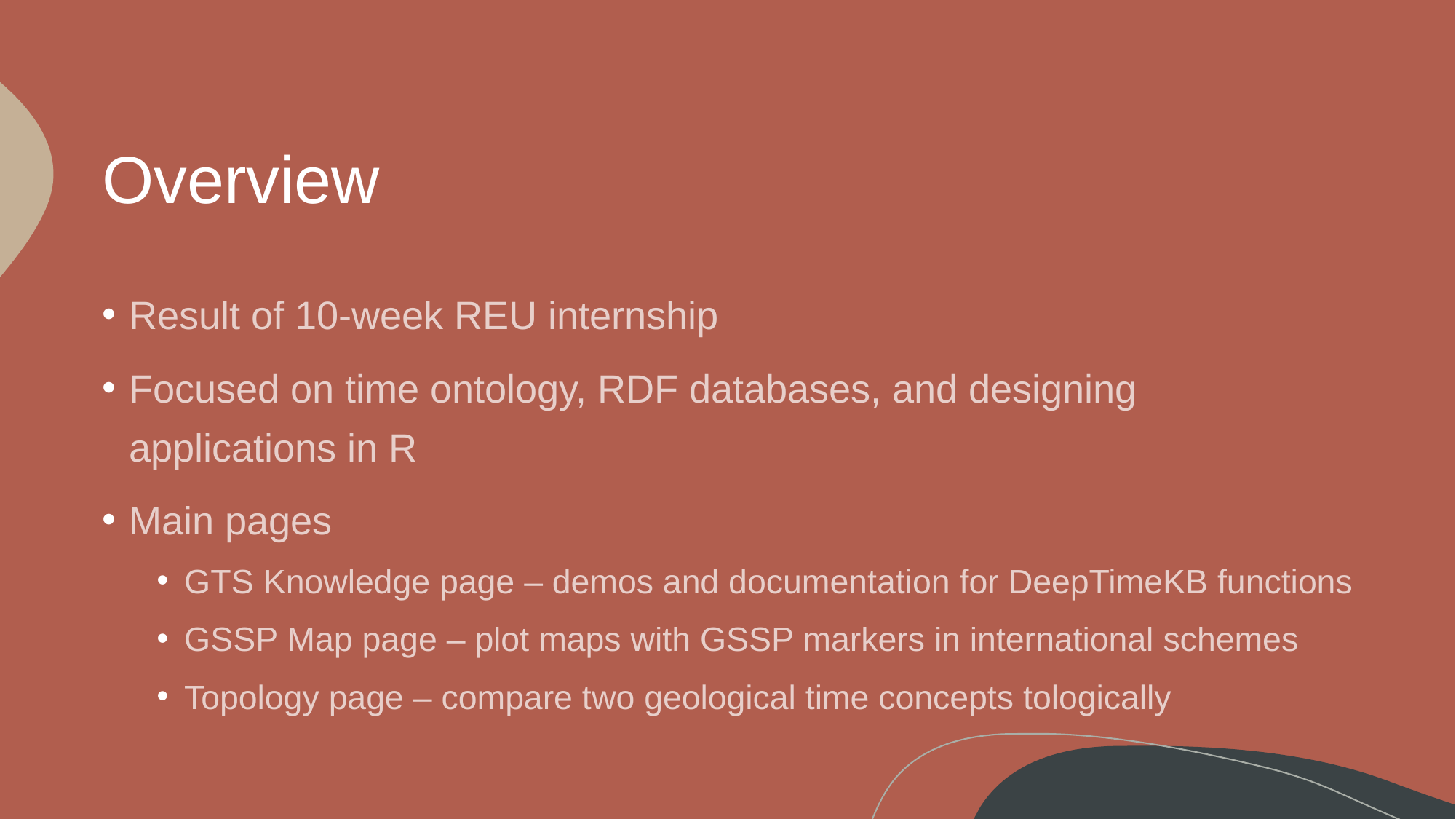

# Overview
Result of 10-week REU internship
Focused on time ontology, RDF databases, and designing applications in R
Main pages
GTS Knowledge page – demos and documentation for DeepTimeKB functions
GSSP Map page – plot maps with GSSP markers in international schemes
Topology page – compare two geological time concepts tologically